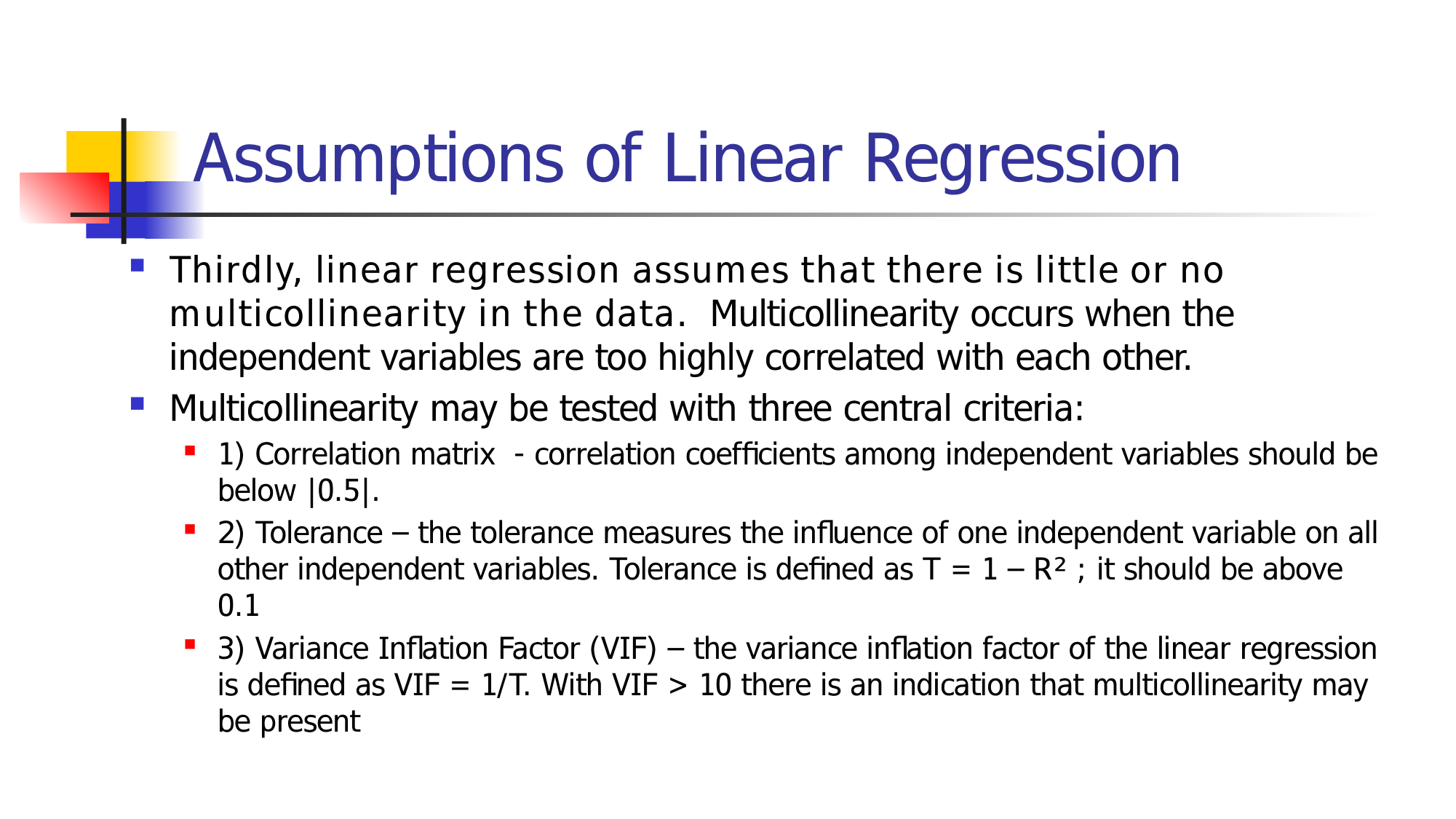

# Assumptions of Linear Regression
Thirdly, linear regression assumes that there is little or no multicollinearity in the data.  Multicollinearity occurs when the independent variables are too highly correlated with each other.
Multicollinearity may be tested with three central criteria:
1) Correlation matrix  - correlation coefficients among independent variables should be below |0.5|.
2) Tolerance – the tolerance measures the influence of one independent variable on all other independent variables. Tolerance is defined as T = 1 – R² ; it should be above 0.1
3) Variance Inflation Factor (VIF) – the variance inflation factor of the linear regression is defined as VIF = 1/T. With VIF > 10 there is an indication that multicollinearity may be present